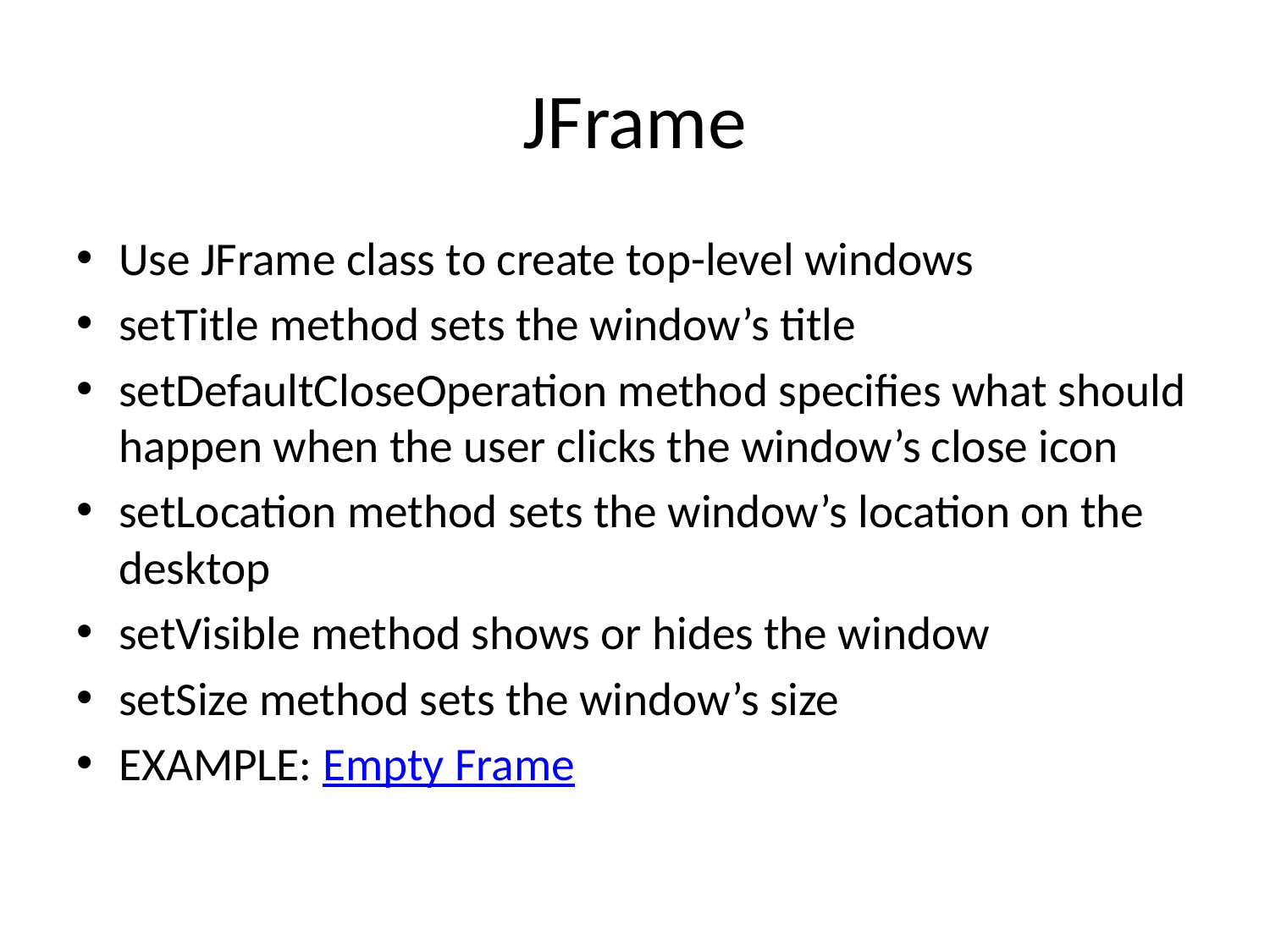

# JFrame
Use JFrame class to create top-level windows
setTitle method sets the window’s title
setDefaultCloseOperation method specifies what should happen when the user clicks the window’s close icon
setLocation method sets the window’s location on the desktop
setVisible method shows or hides the window
setSize method sets the window’s size
EXAMPLE: Empty Frame